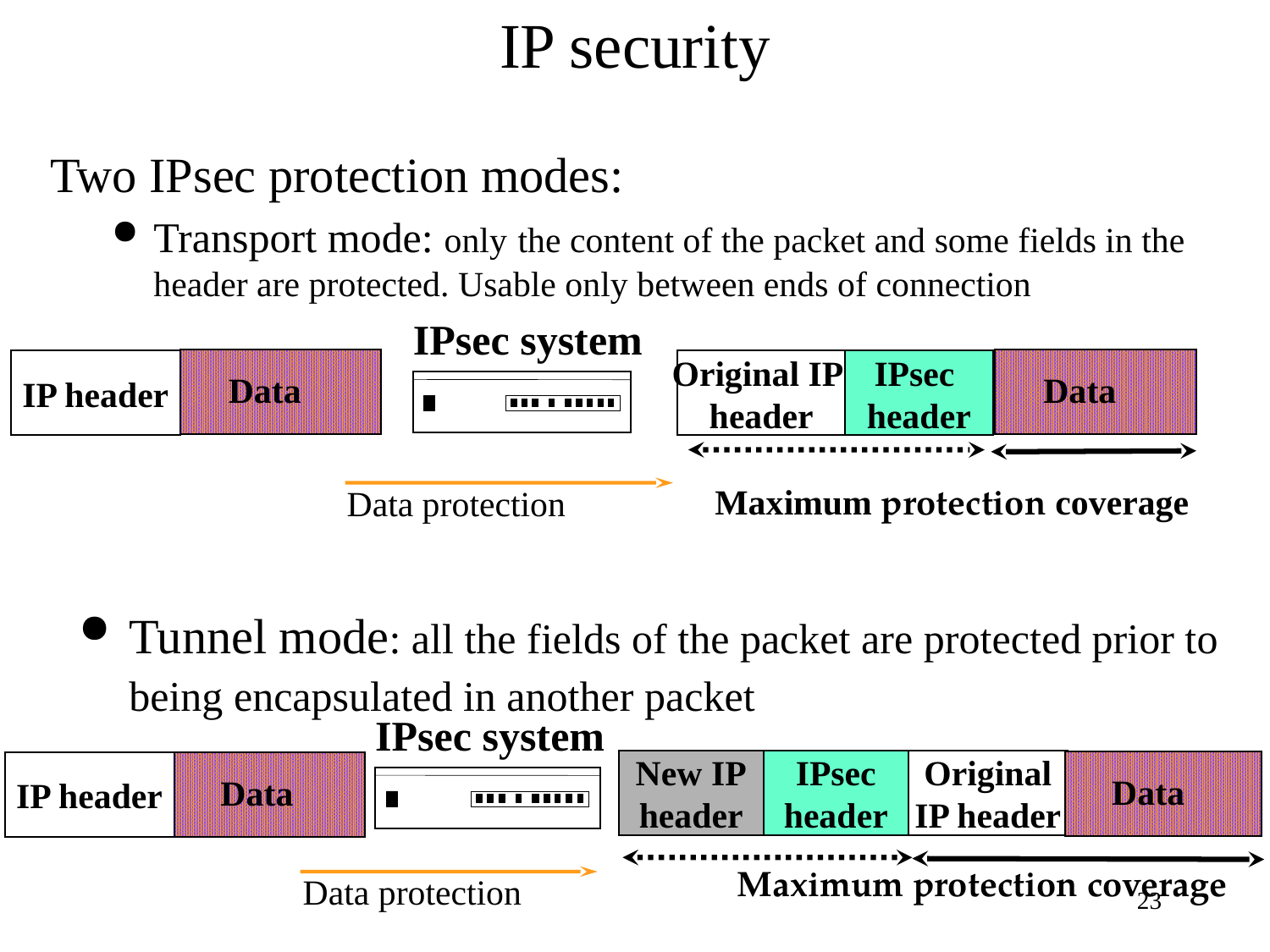

# IP security
Two IPsec protection modes:
Transport mode: only the content of the packet and some fields in the header are protected. Usable only between ends of connection
IPsec system

IP header
Original IP
header
IPsec
header
Data

Data

Maximum protection coverage

Data protection
Tunnel mode: all the fields of the packet are protected prior to being encapsulated in another packet
IPsec system
New IP
header
IPsec
header
Original
IP header

Data
IP header

Data

Maximum protection coverage

Data protection
23